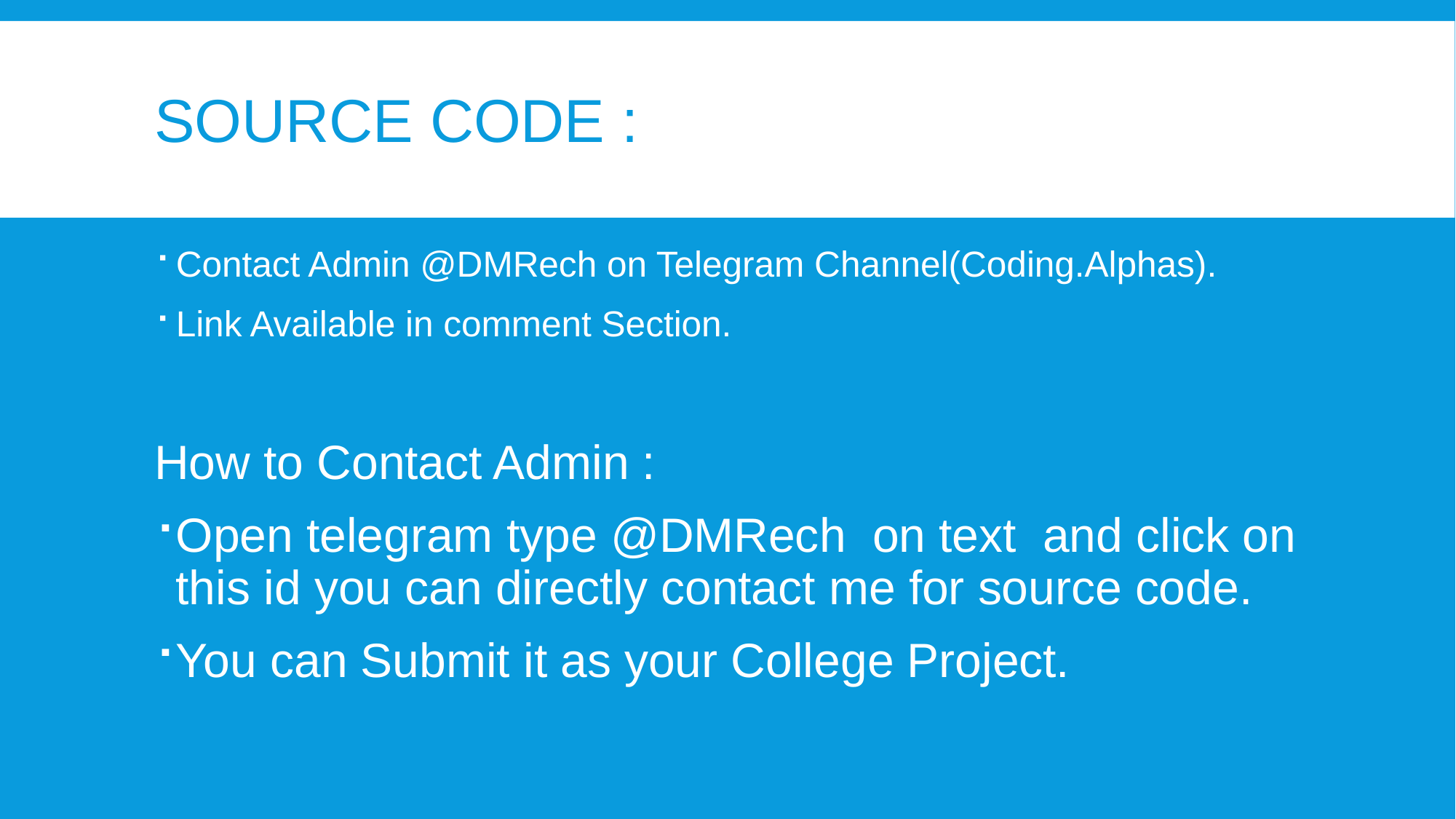

# Source code :
Contact Admin @DMRech on Telegram Channel(Coding.Alphas).
Link Available in comment Section.

How to Contact Admin :
Open telegram type @DMRech  on text  and click on this id you can directly contact me for source code.
You can Submit it as your College Project.